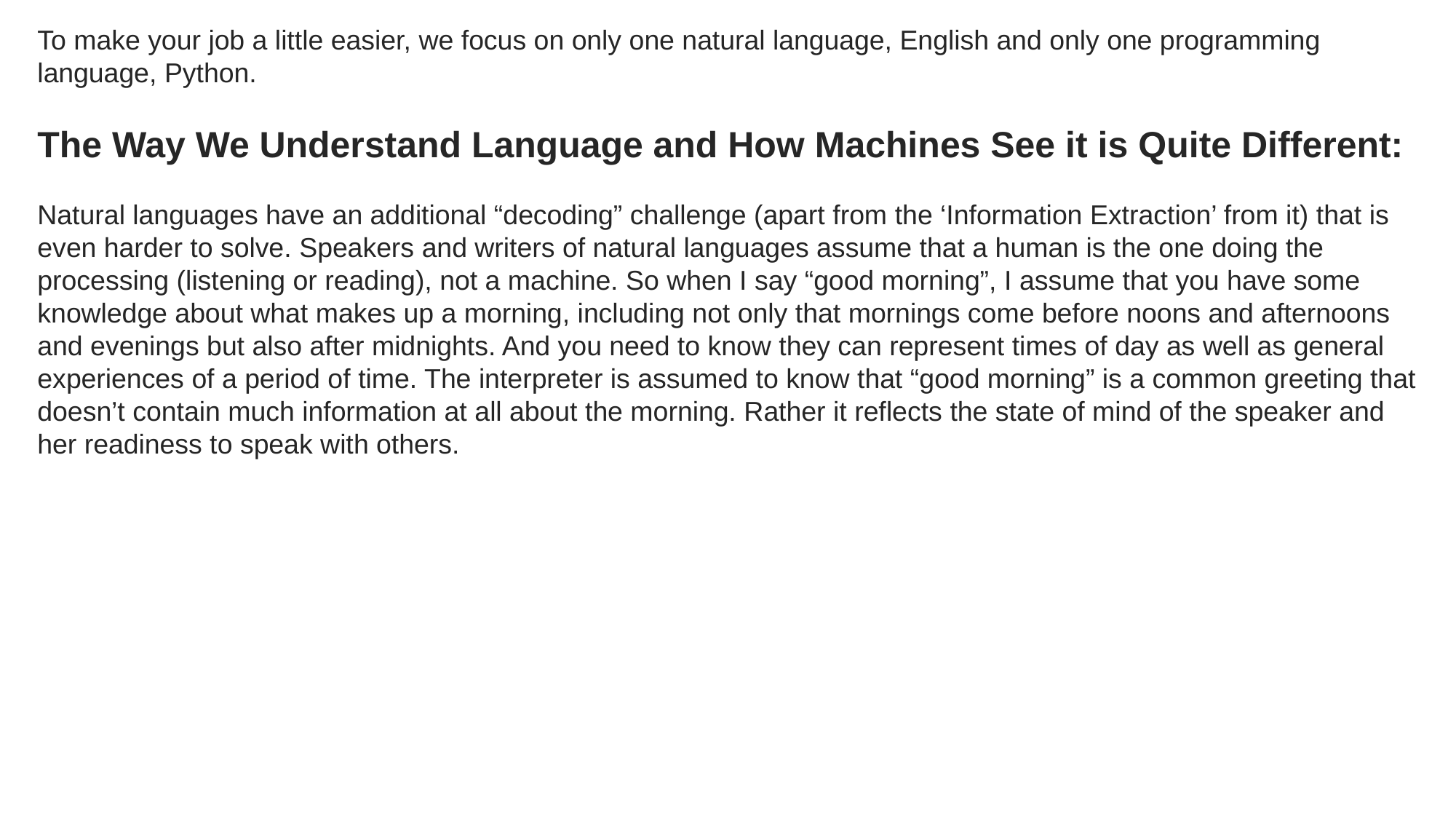

To make your job a little easier, we focus on only one natural language, English and only one programming language, Python.

The Way We Understand Language and How Machines See it is Quite Different:

Natural languages have an additional “decoding” challenge (apart from the ‘Information Extraction’ from it) that is even harder to solve. Speakers and writers of natural languages assume that a human is the one doing the processing (listening or reading), not a machine. So when I say “good morning”, I assume that you have some knowledge about what makes up a morning, including not only that mornings come before noons and afternoons and evenings but also after midnights. And you need to know they can represent times of day as well as general experiences of a period of time. The interpreter is assumed to know that “good morning” is a common greeting that doesn’t contain much information at all about the morning. Rather it reflects the state of mind of the speaker and her readiness to speak with others.